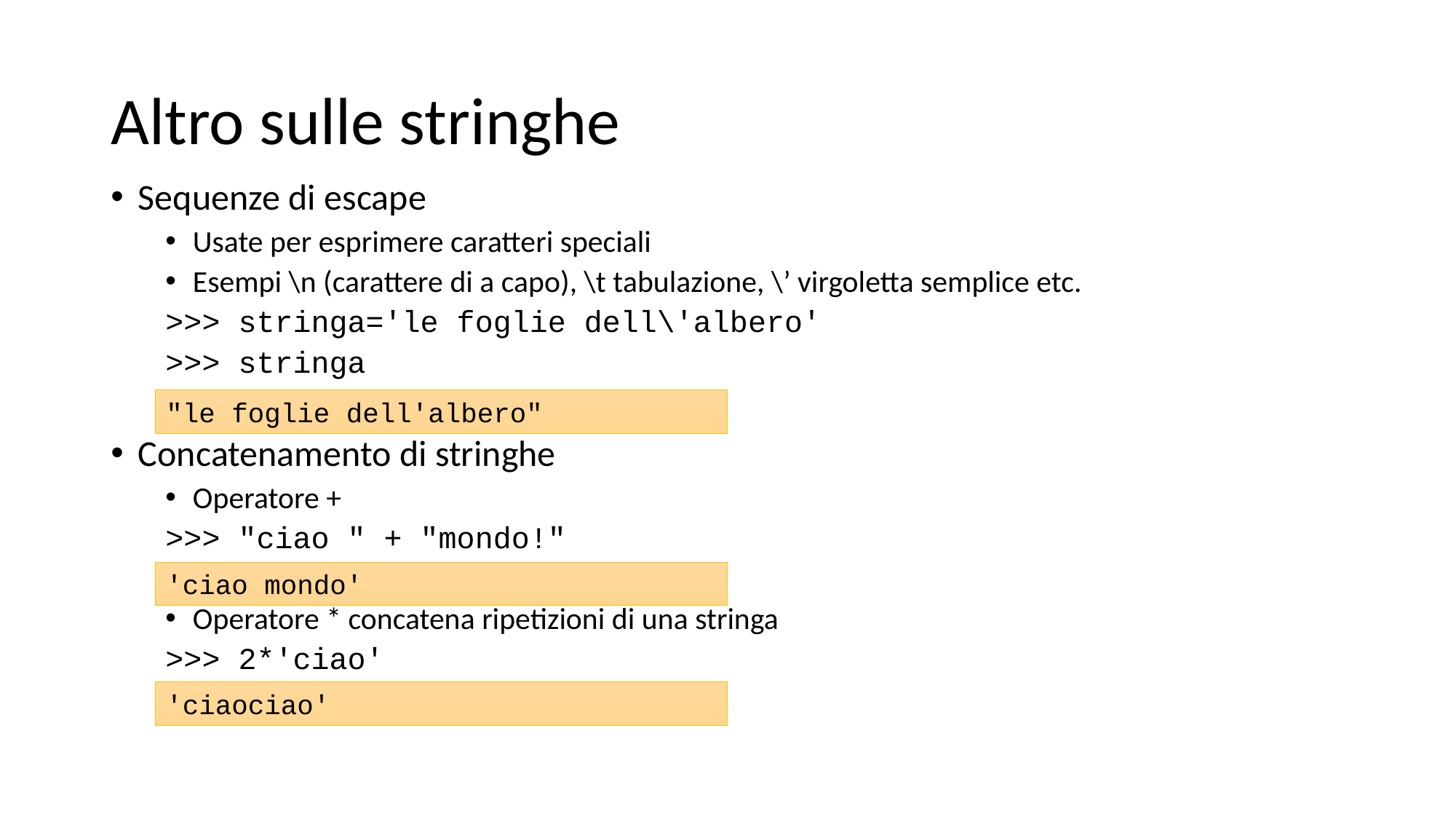

# Altro sulle stringhe
Sequenze di escape
Usate per esprimere caratteri speciali
Esempi \n (carattere di a capo), \t tabulazione, \’ virgoletta semplice etc.
>>> stringa='le foglie dell\'albero'
>>> stringa

Concatenamento di stringhe
Operatore +
>>> "ciao " + "mondo!"

Operatore * concatena ripetizioni di una stringa
>>> 2*'ciao'

"le foglie dell'albero"
'ciao mondo'
'ciaociao'